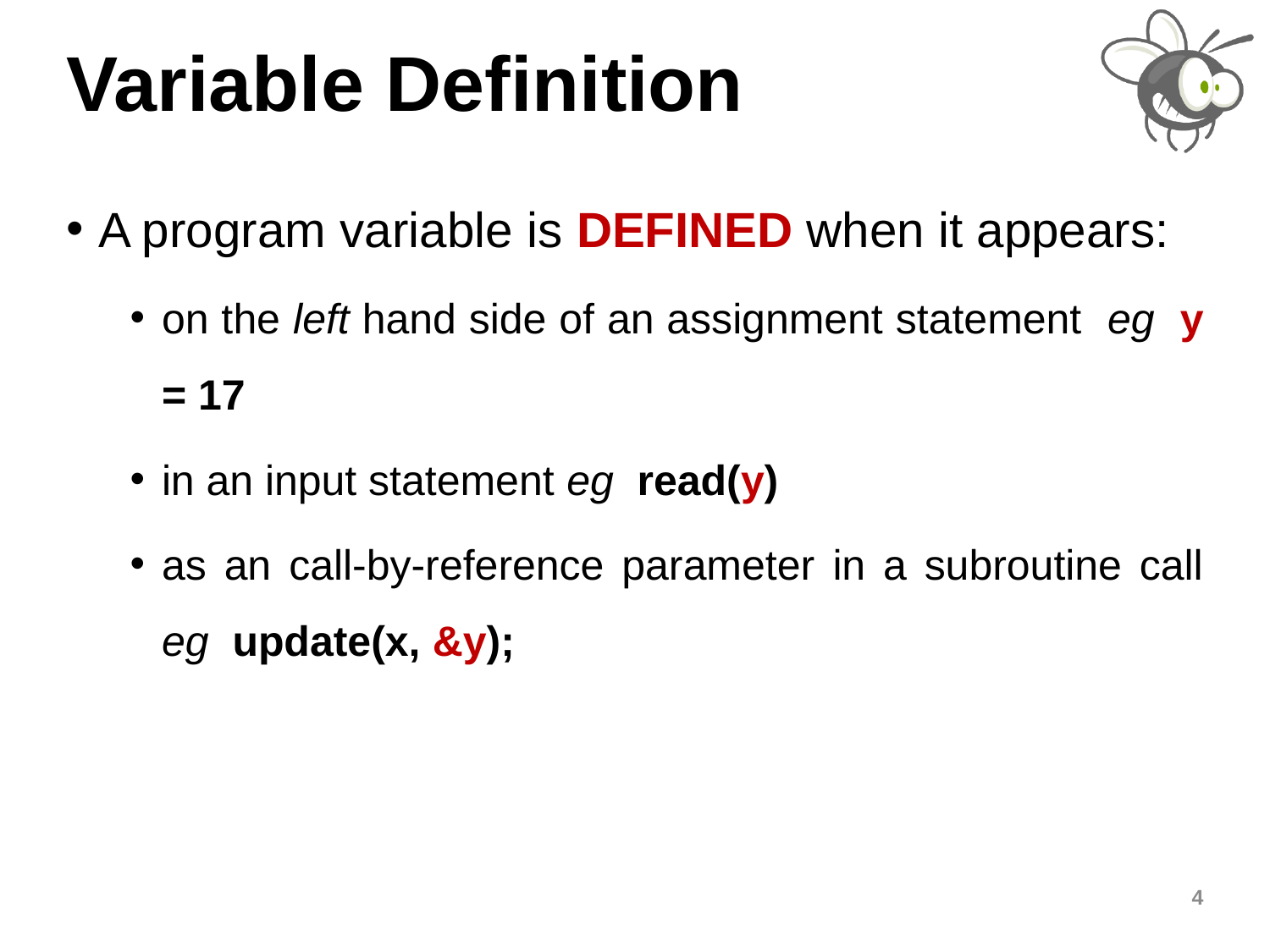

# Variable Definition
A program variable is DEFINED when it appears:
on the left hand side of an assignment statement  eg  y = 17
in an input statement eg  read(y)
as an call-by-reference parameter in a subroutine call eg  update(x, &y);

4